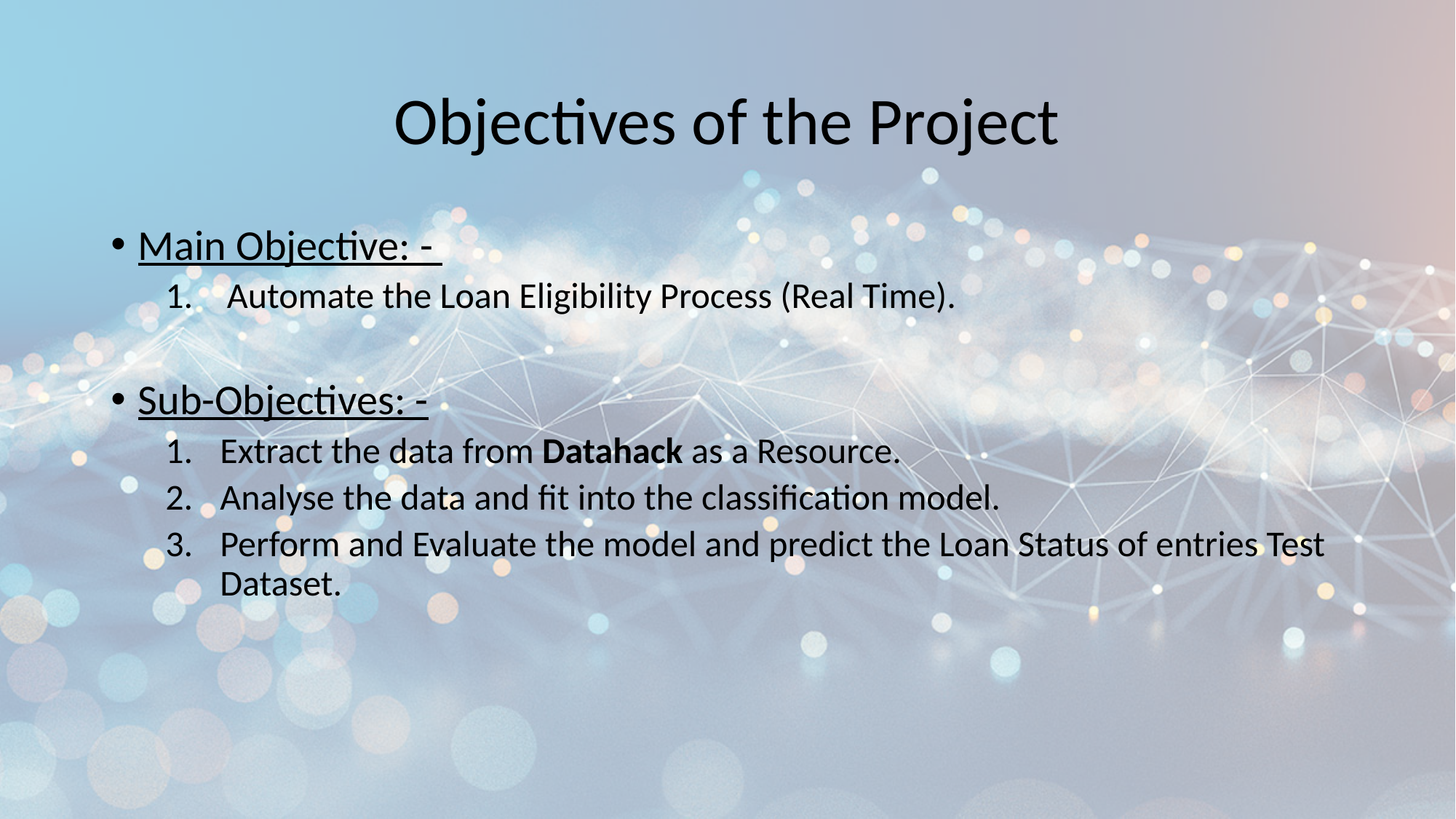

# Objectives of the Project
Main Objective: -
Automate the Loan Eligibility Process (Real Time).

Sub-Objectives: -
Extract the data from Datahack as a Resource.
Analyse the data and fit into the classification model.
Perform and Evaluate the model and predict the Loan Status of entries Test Dataset.